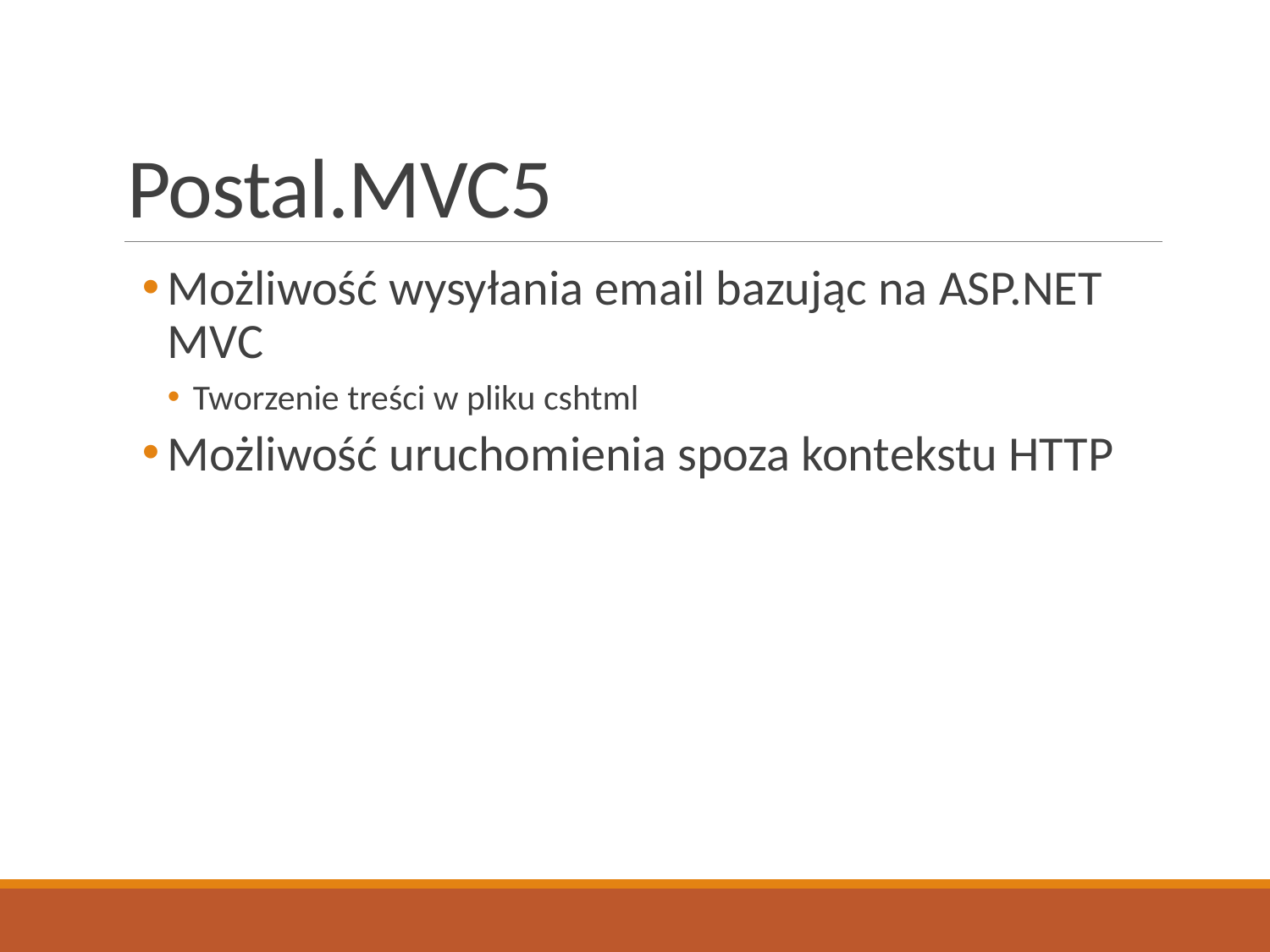

# Postal.MVC5
Możliwość wysyłania email bazując na ASP.NET MVC
Tworzenie treści w pliku cshtml
Możliwość uruchomienia spoza kontekstu HTTP